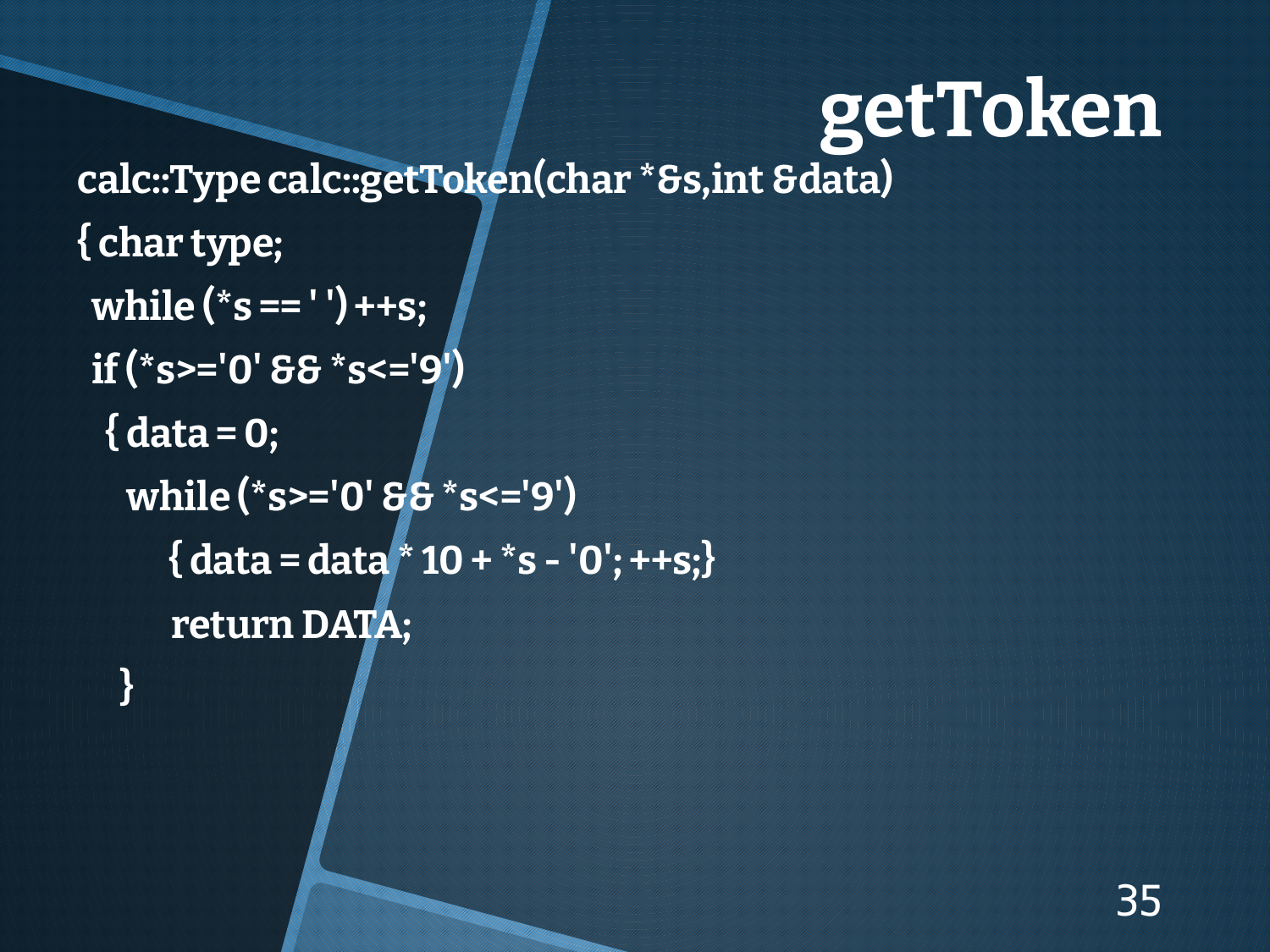

# getToken
calc::Type calc::getToken(char *&s,int &data)
{ char type;
  while (*s == ' ') ++s;
  if (*s>='0' && *s<='9')
    { data = 0;
       while (*s>='0' && *s<='9')
             { data = data * 10 + *s - '0'; ++s;}
	  return DATA;
      }
35